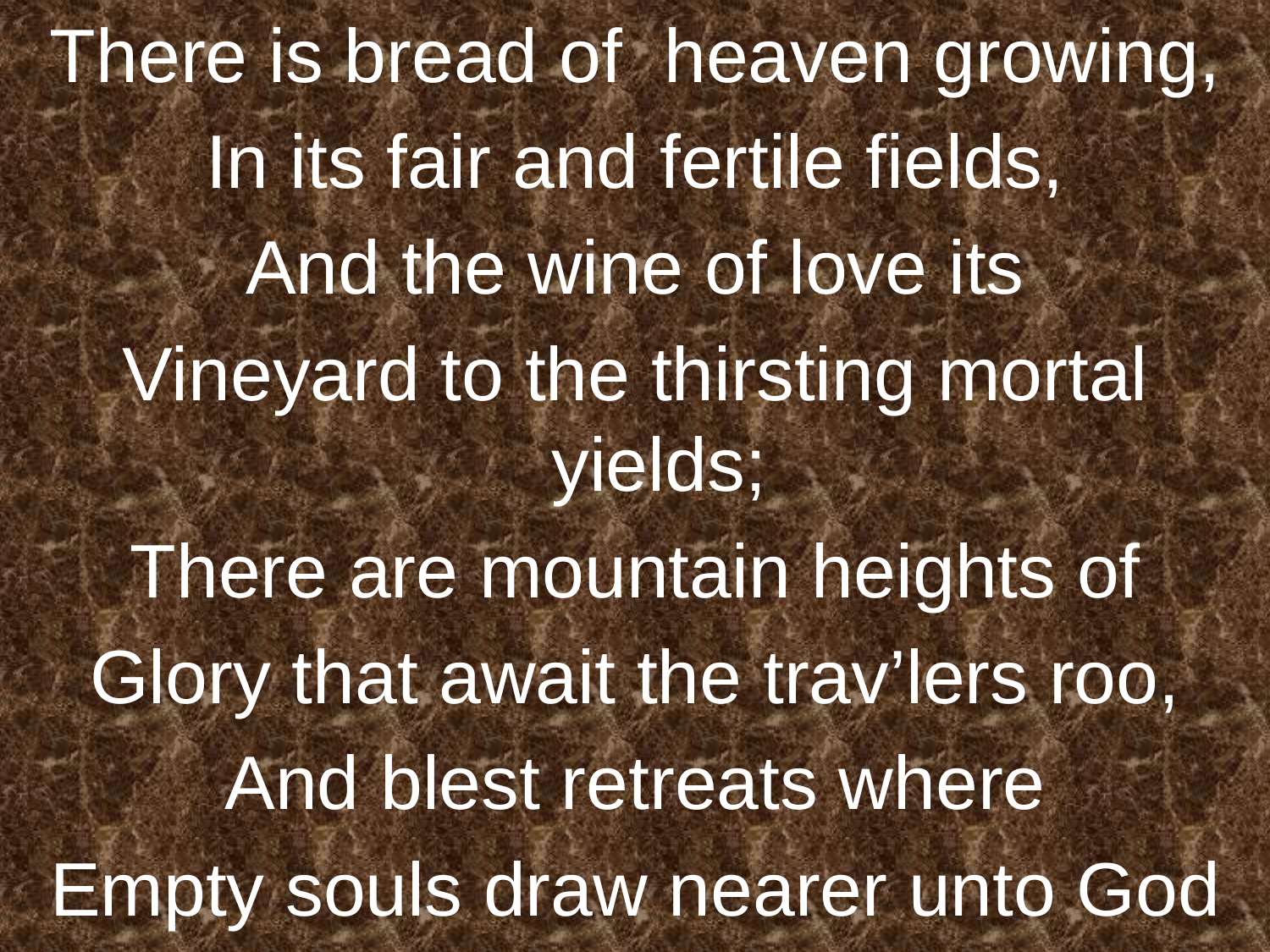

There is bread of  heaven growing,
In its fair and fertile fields,
And the wine of love its
Vineyard to the thirsting mortal yields;
There are mountain heights of
Glory that await the trav’lers roo,
And blest retreats where
Empty souls draw nearer unto God